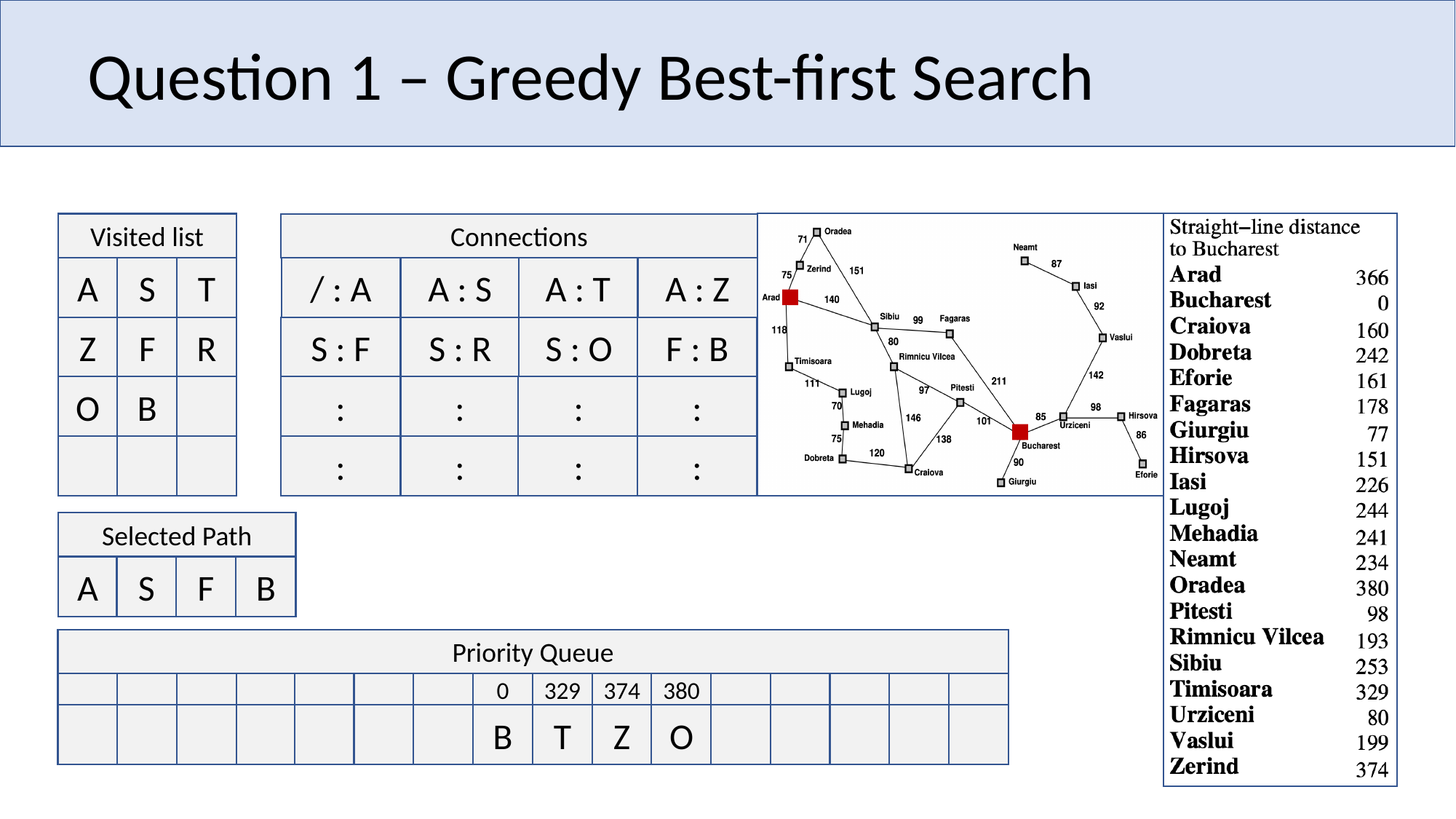

# Question 1 – Greedy Best-first Search

Visited list
Connections
/ : A
A : S
A : T
A : Z
A
S
T

Z
F
R
S : F
S : R
S : O
F : B
O
B

 :
 :
 :
 :

 :
 :
 :
 :
Selected Path
A
S
F
B
Priority Queue

0
329
374
380

B
T
Z
O